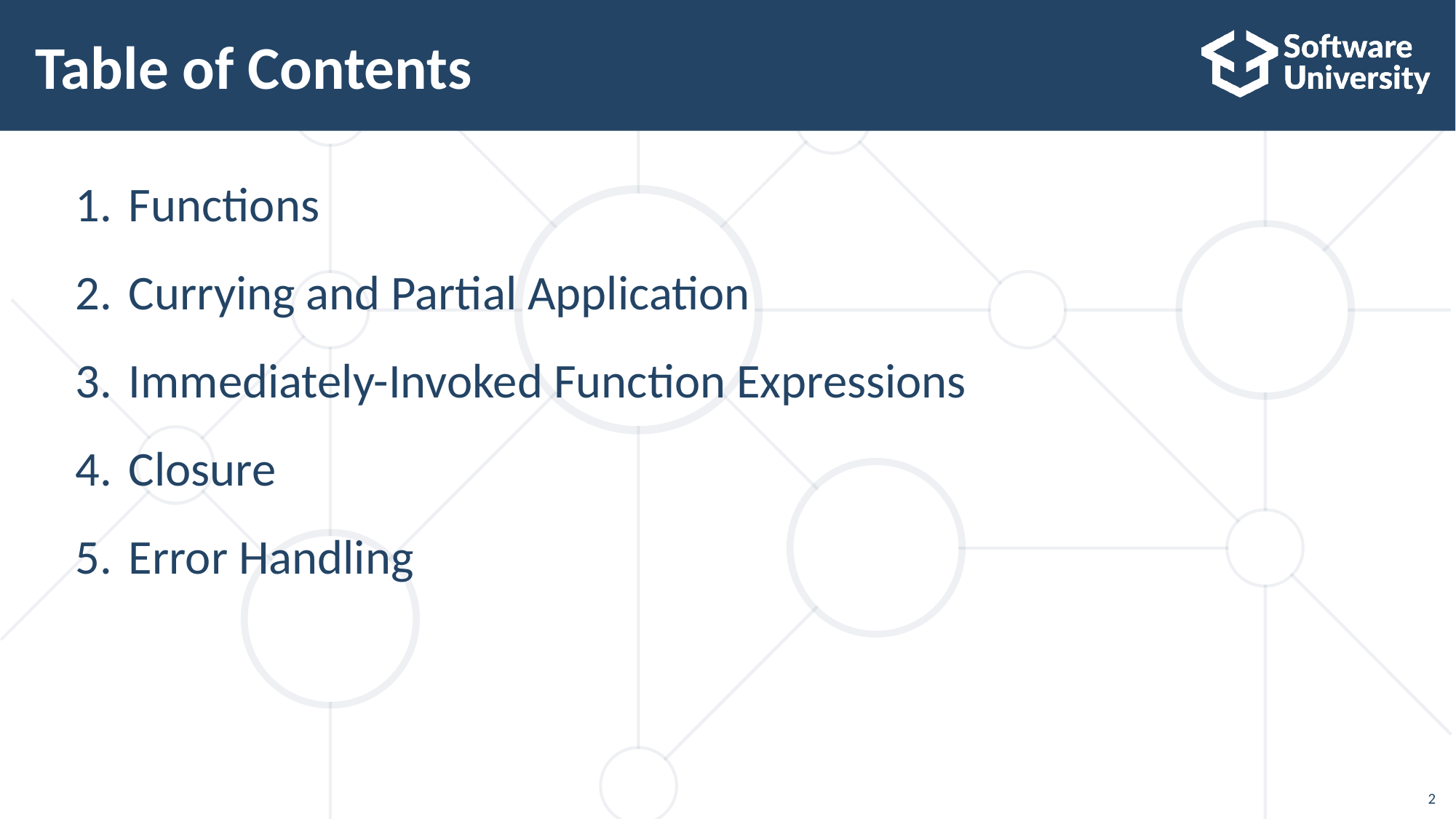

# Table of Contents
Functions
Currying and Partial Application
Immediately-Invoked Function Expressions
Closure
Error Handling

2